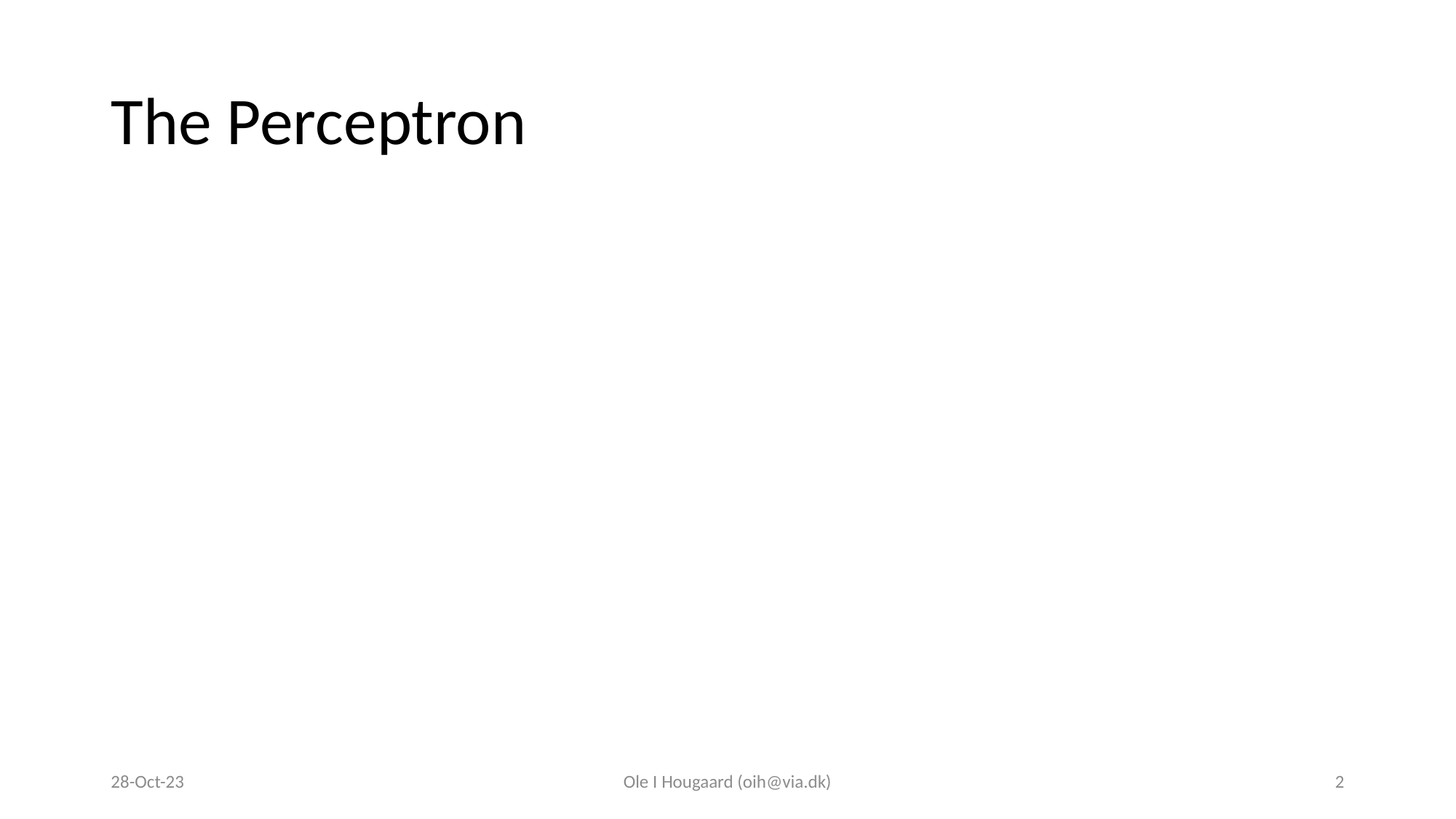

# The Perceptron
28-Oct-23
Ole I Hougaard (oih@via.dk)
2